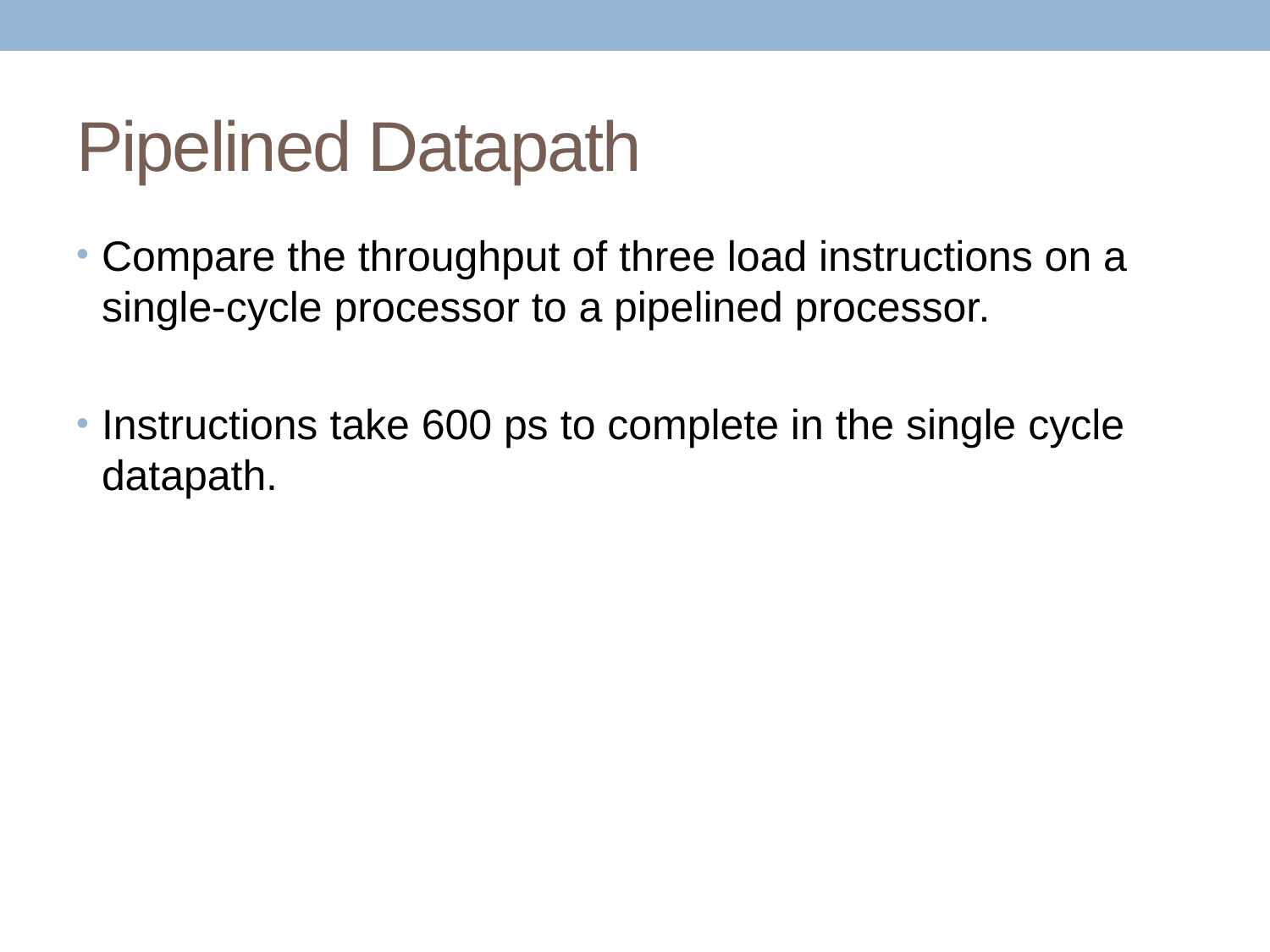

# Pipelined Datapath
Compare the throughput of three load instructions on a single-cycle processor to a pipelined processor.

Instructions take 600 ps to complete in the single cycle datapath.